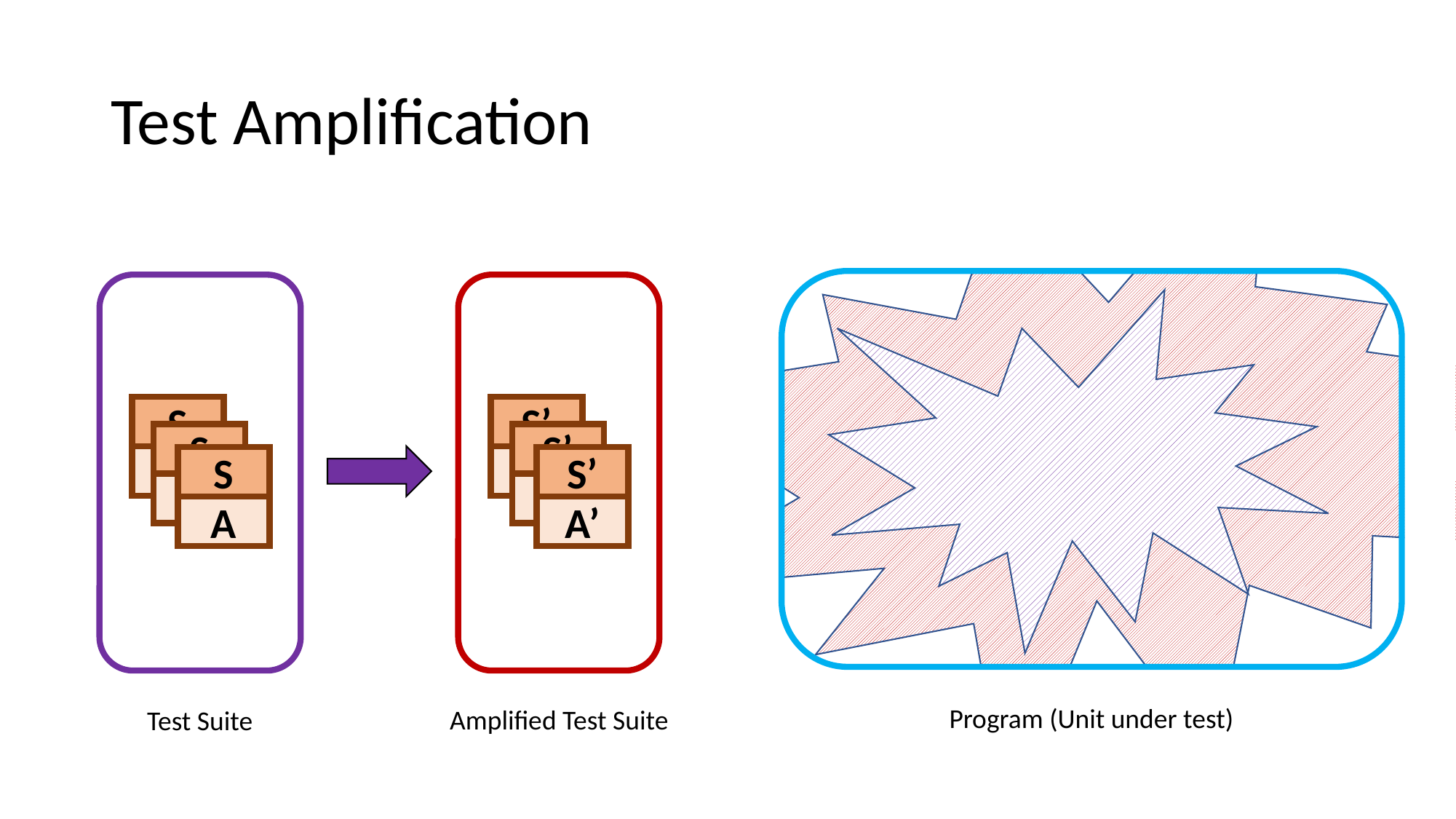

# Test Amplification

S
A
S
A
S
A
Test Suite

S’
A
S’
A
S’
A’
Amplified Test Suite

Program (Unit under test)
5